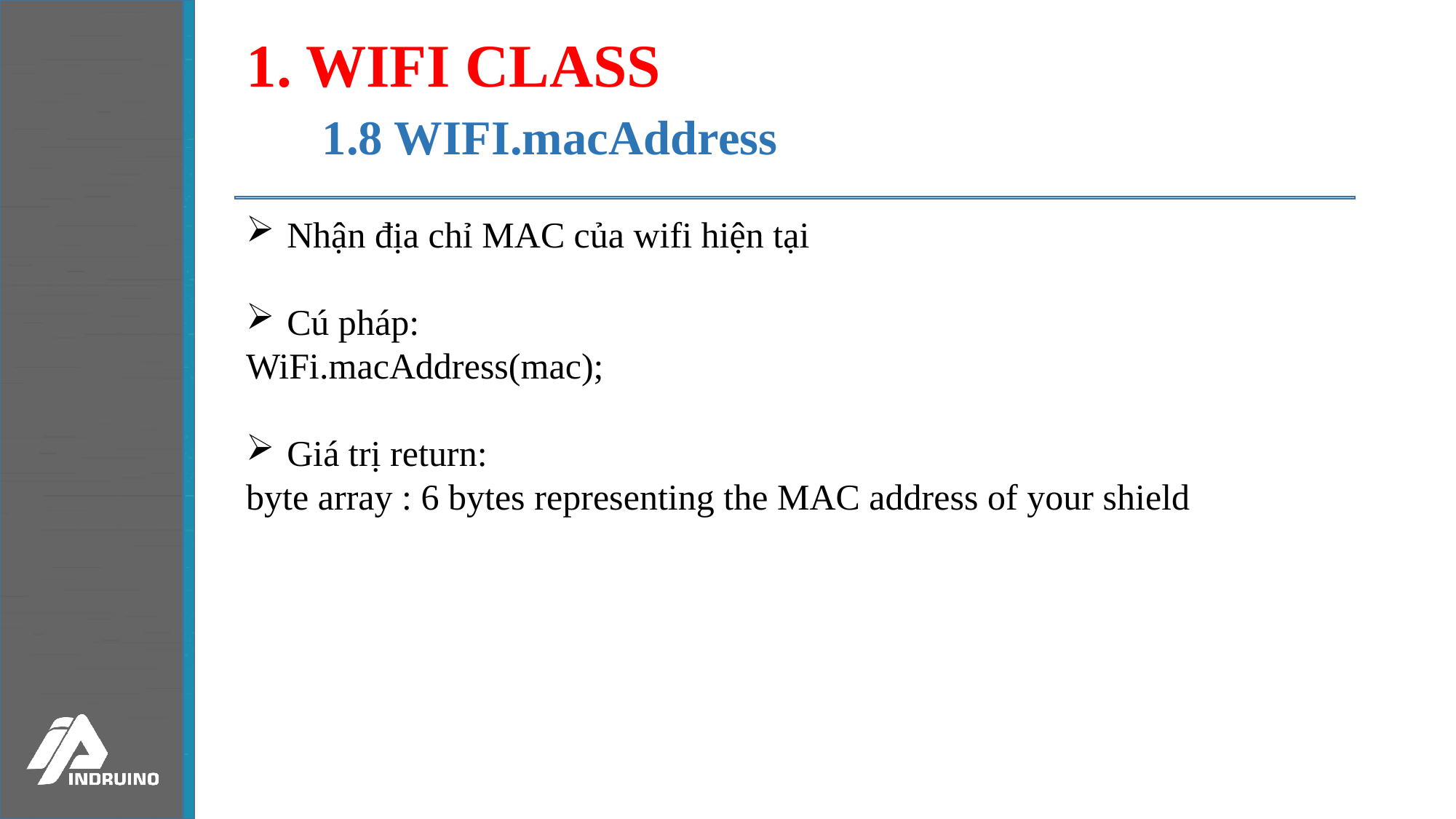

# 1. WIFI CLASS
1.8 WIFI.macAddress
Nhận địa chỉ MAC của wifi hiện tại

Cú pháp:
WiFi.macAddress(mac);

Giá trị return:
byte array : 6 bytes representing the MAC address of your shield